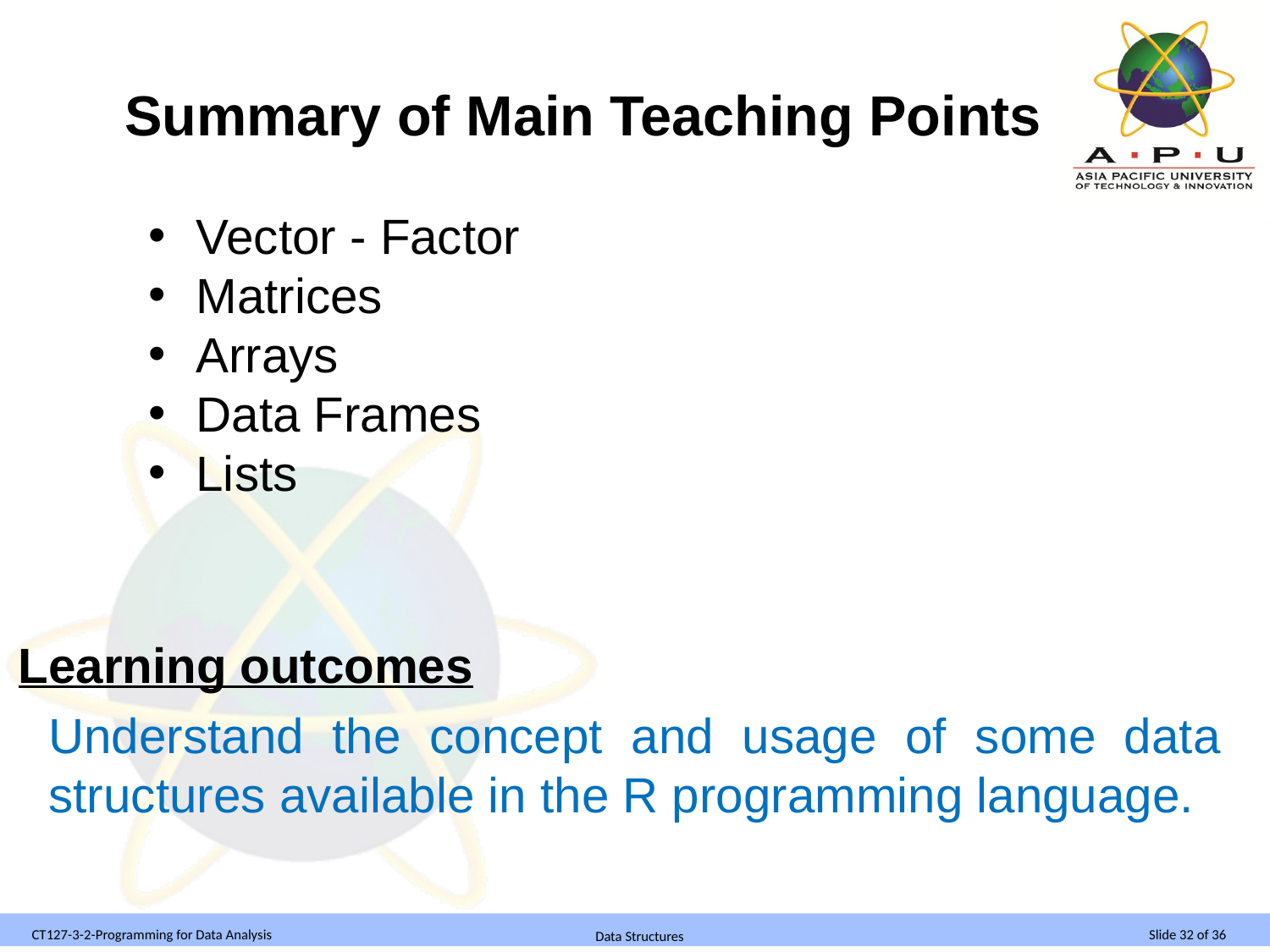

Summary of Main Teaching Points
Vector - Factor
Matrices
Arrays
Data Frames
Lists

# Learning outcomes
Understand the concept and usage of some data structures available in the R programming language.